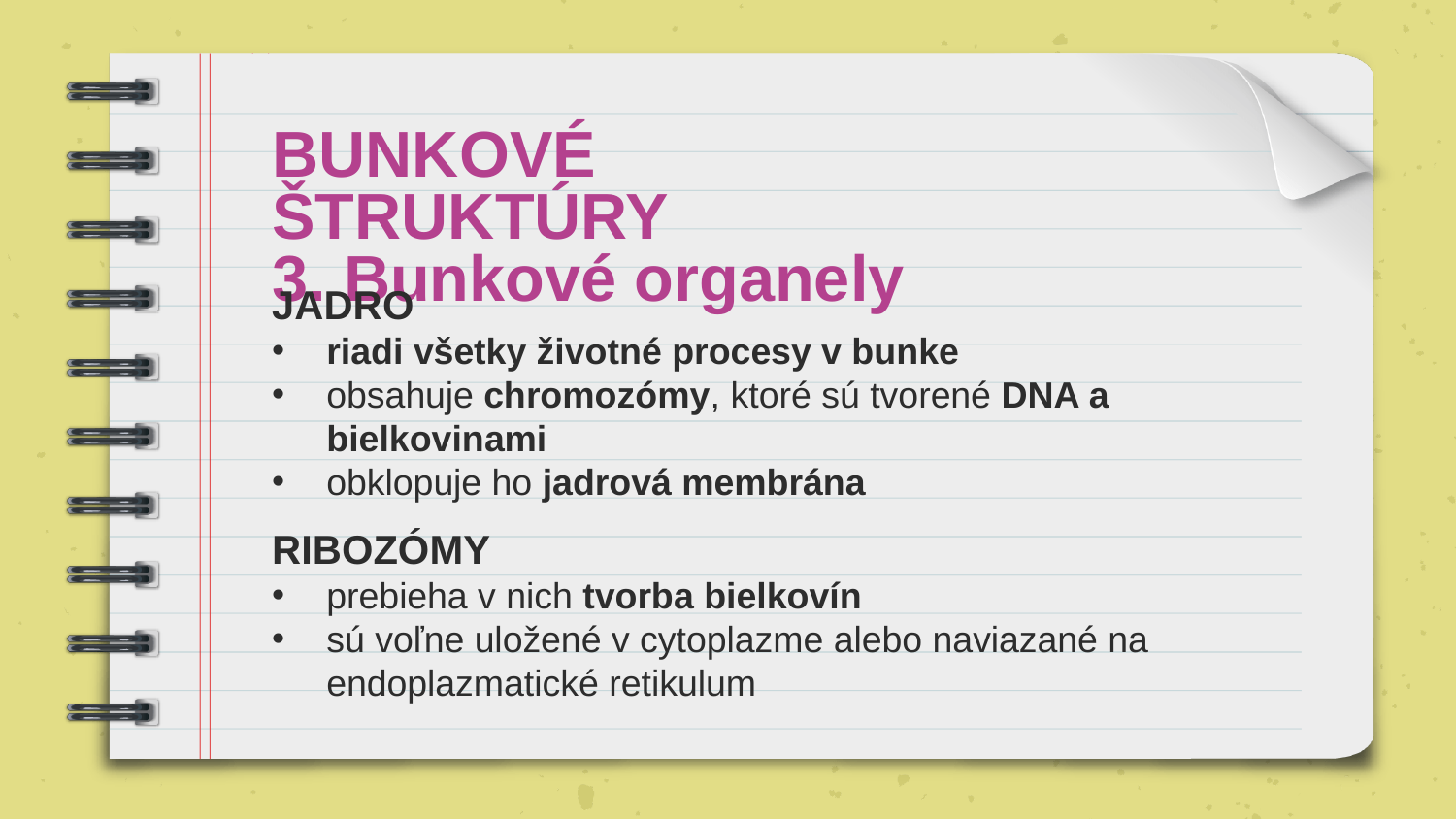

# BUNKOVÉ ŠTRUKTÚRY 3. Bunkové organely
JADRO
riadi všetky životné procesy v bunke
obsahuje chromozómy, ktoré sú tvorené DNA a bielkovinami
obklopuje ho jadrová membrána
RIBOZÓMY
prebieha v nich tvorba bielkovín
sú voľne uložené v cytoplazme alebo naviazané na endoplazmatické retikulum